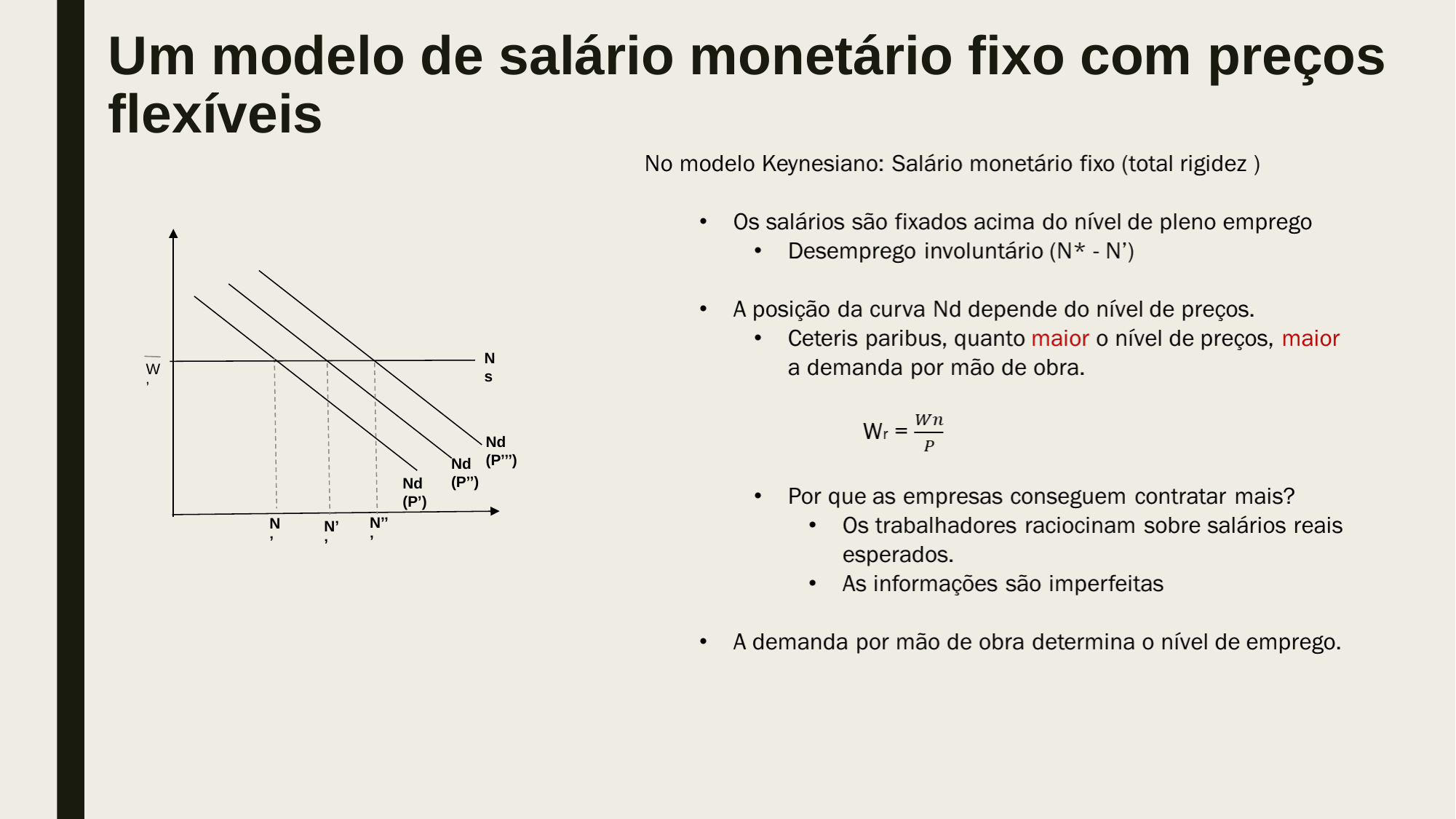

# Um modelo de salário monetário fixo com preços flexíveis

Ns
W’
Nd (P’’’)
Nd (P’’)
Nd (P’)
N’’’
N’
N’’